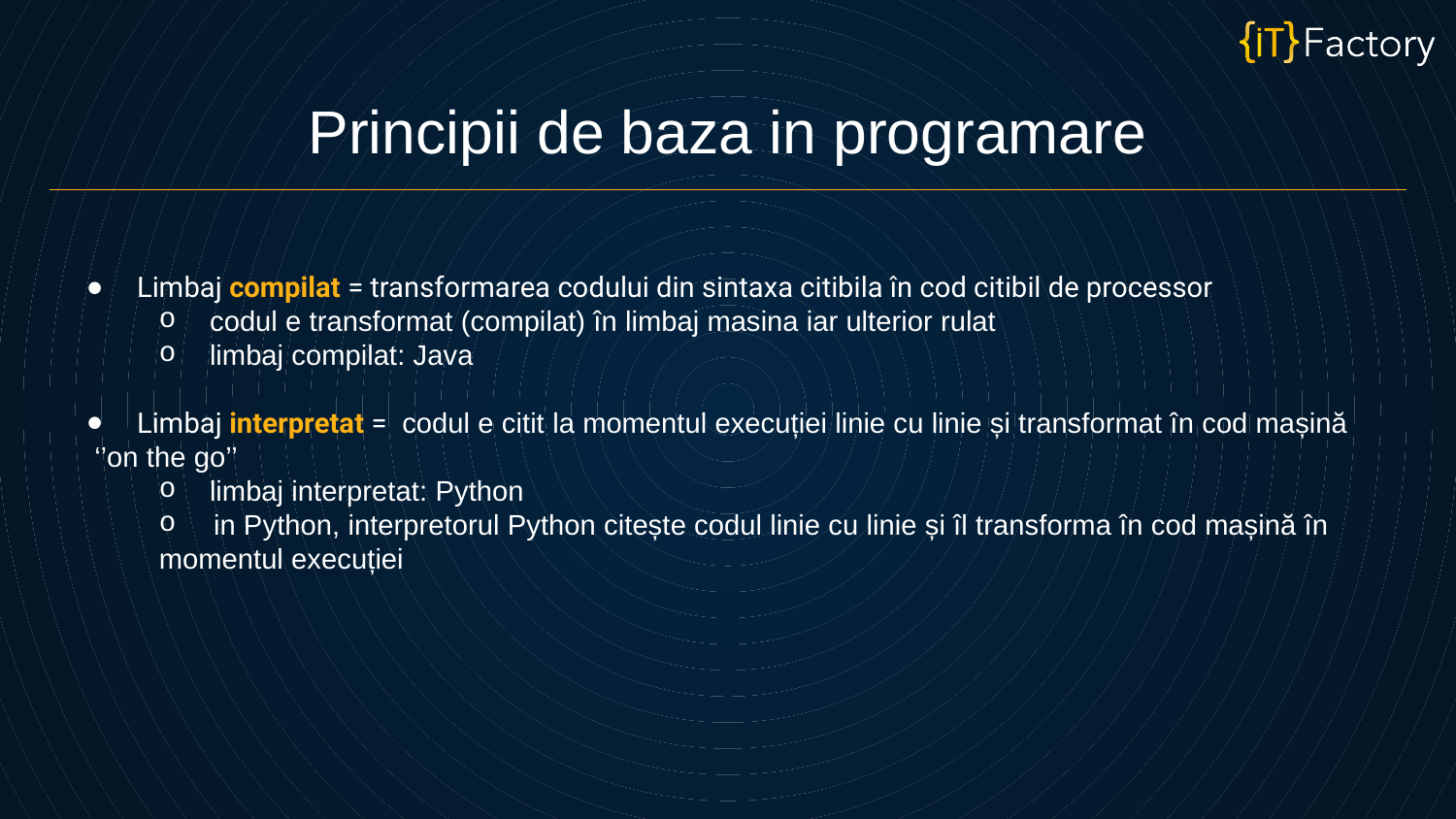

Principii de baza in programare
Limbaj compilat = transformarea codului din sintaxa citibila în cod citibil de processor
codul e transformat (compilat) în limbaj masina iar ulterior rulat
limbaj compilat: Java

Limbaj interpretat =  codul e citit la momentul execuției linie cu linie și transformat în cod mașină
 ‘’on the go’’
limbaj interpretat: Python
in Python, interpretorul Python citește codul linie cu linie și îl transforma în cod mașină în
momentul execuției